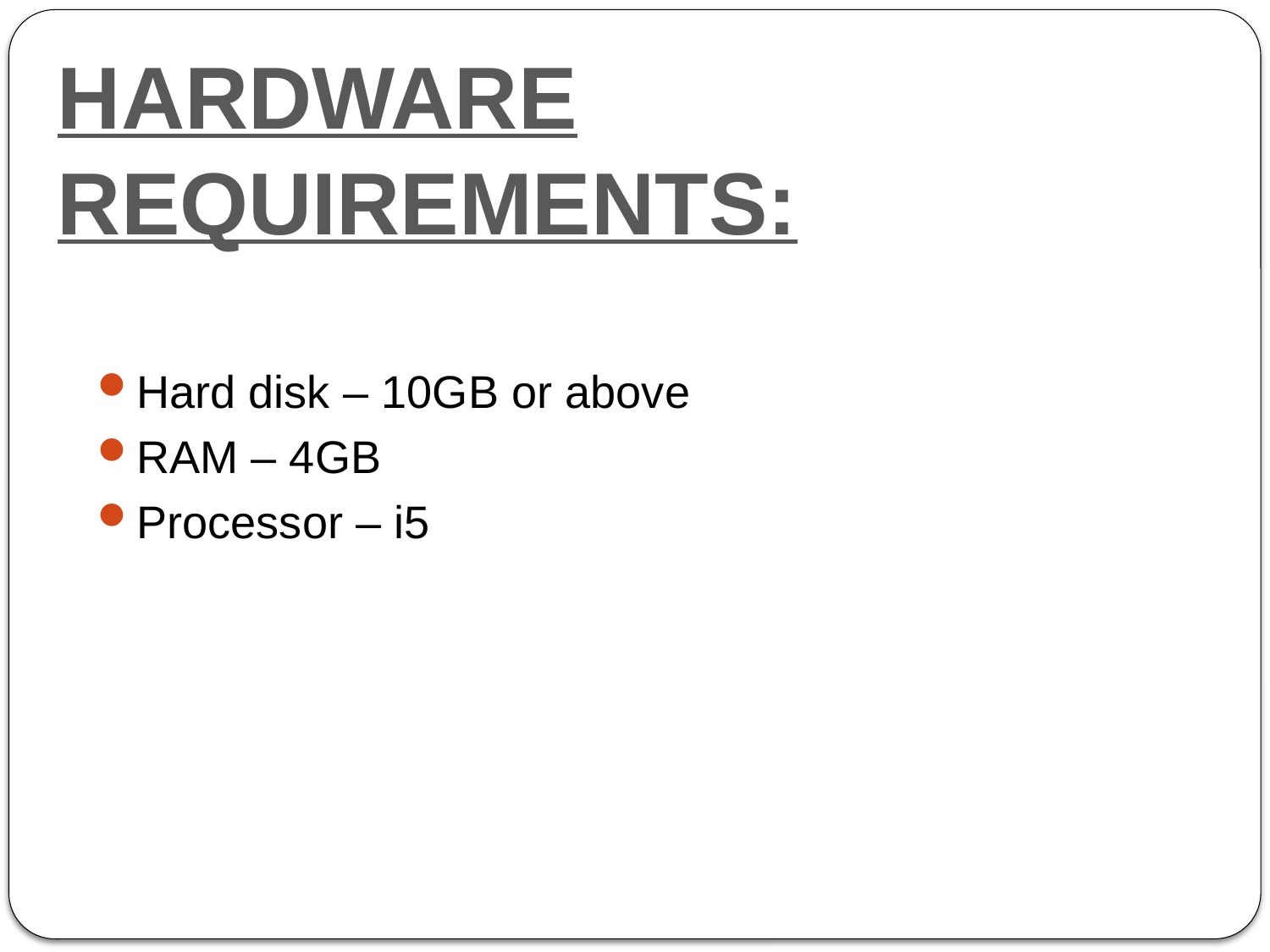

# HARDWARE REQUIREMENTS:
Hard disk – 10GB or above
RAM – 4GB
Processor – i5